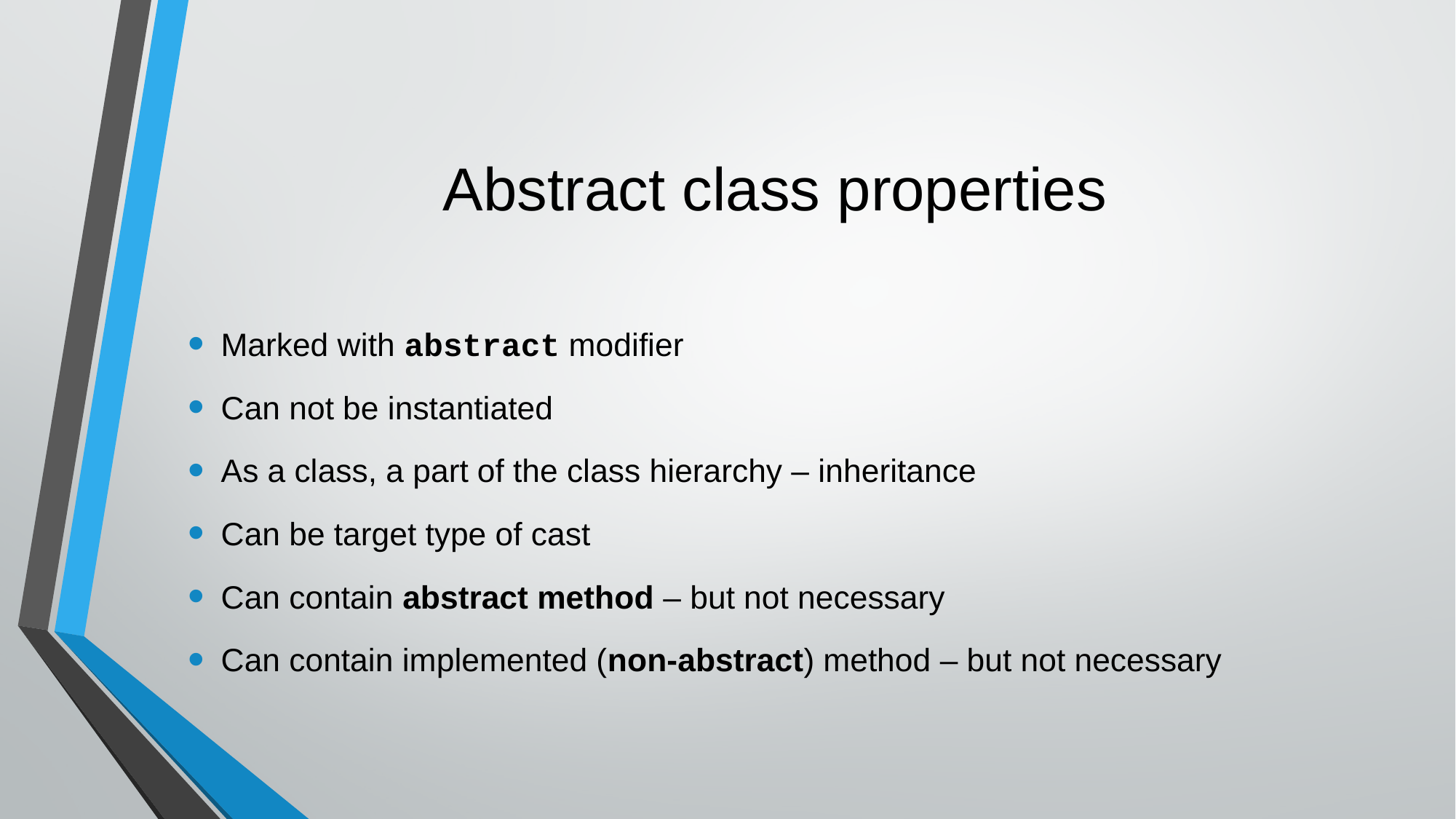

# Abstract class properties
Marked with abstract modifier
Can not be instantiated
As a class, a part of the class hierarchy – inheritance
Can be target type of cast
Can contain abstract method – but not necessary
Can contain implemented (non-abstract) method – but not necessary